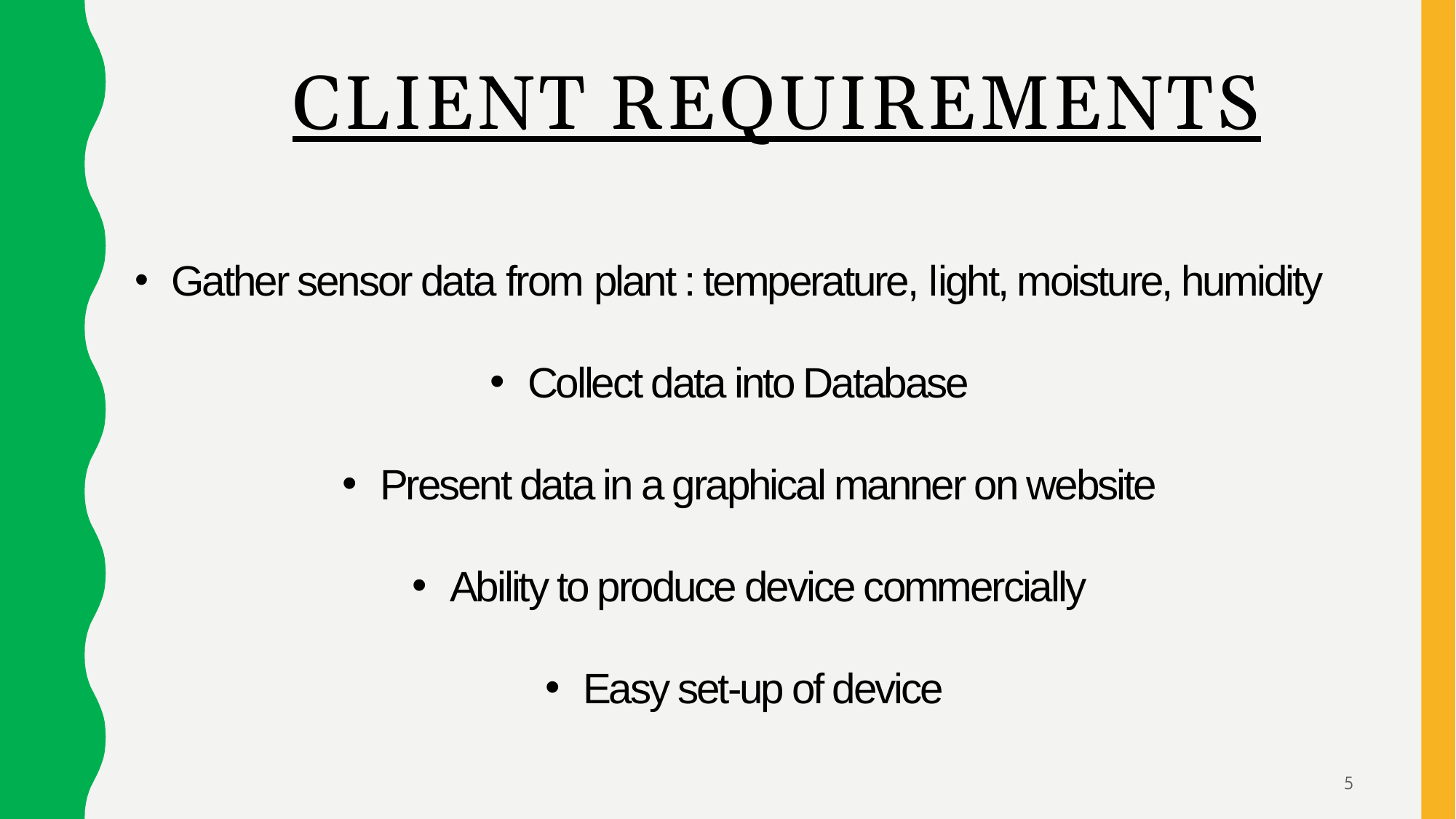

# Client Requirements
 Gather sensor data from plant : temperature, light, moisture, humidity
 Collect data into Database
 Present data in a graphical manner on website
 Ability to produce device commercially
 Easy set-up of device

5